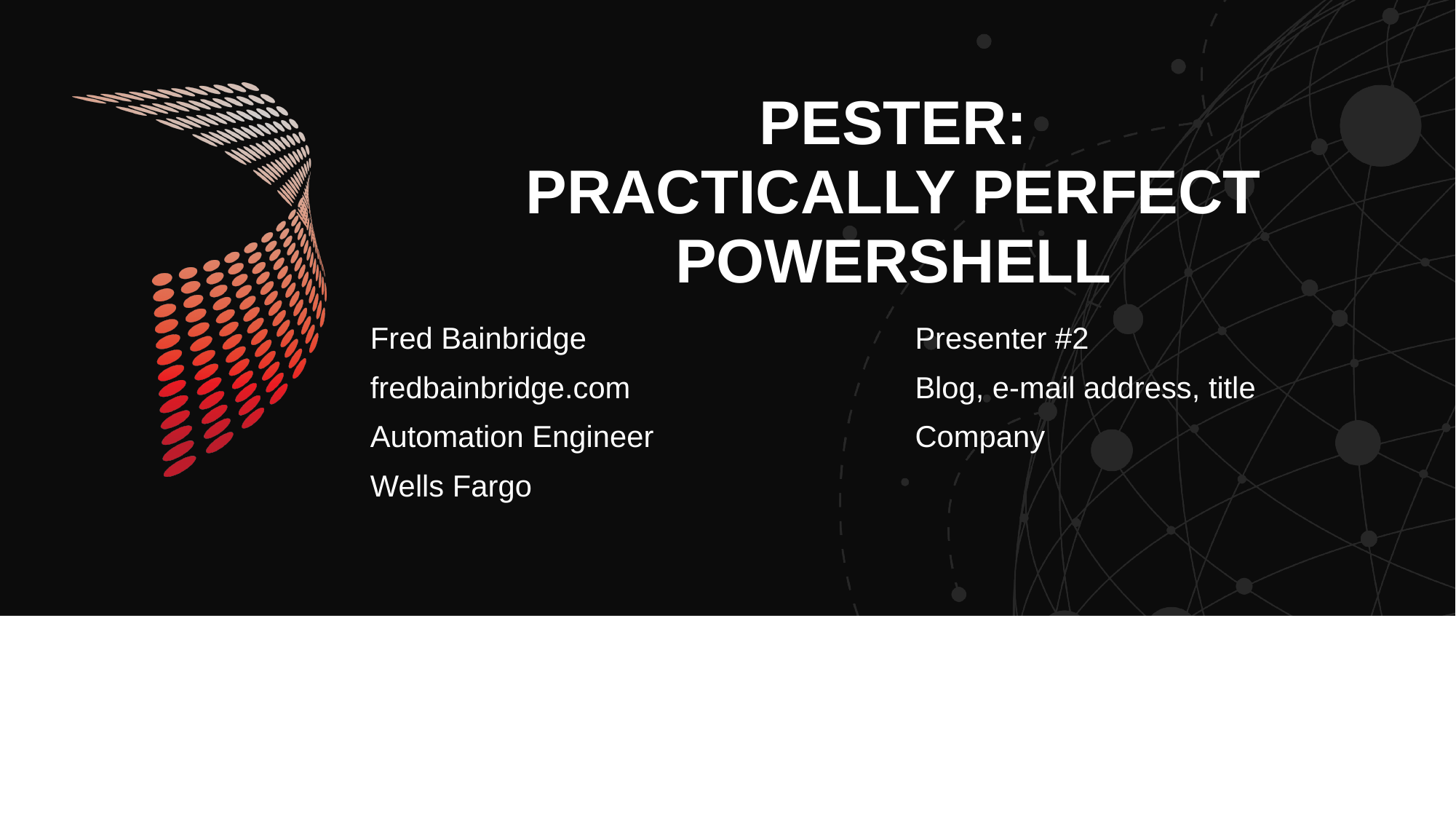

# Pester: Practically Perfect PowerShell
Fred Bainbridge
fredbainbridge.com
Automation Engineer
Wells Fargo
Presenter #2
Blog, e-mail address, title
Company